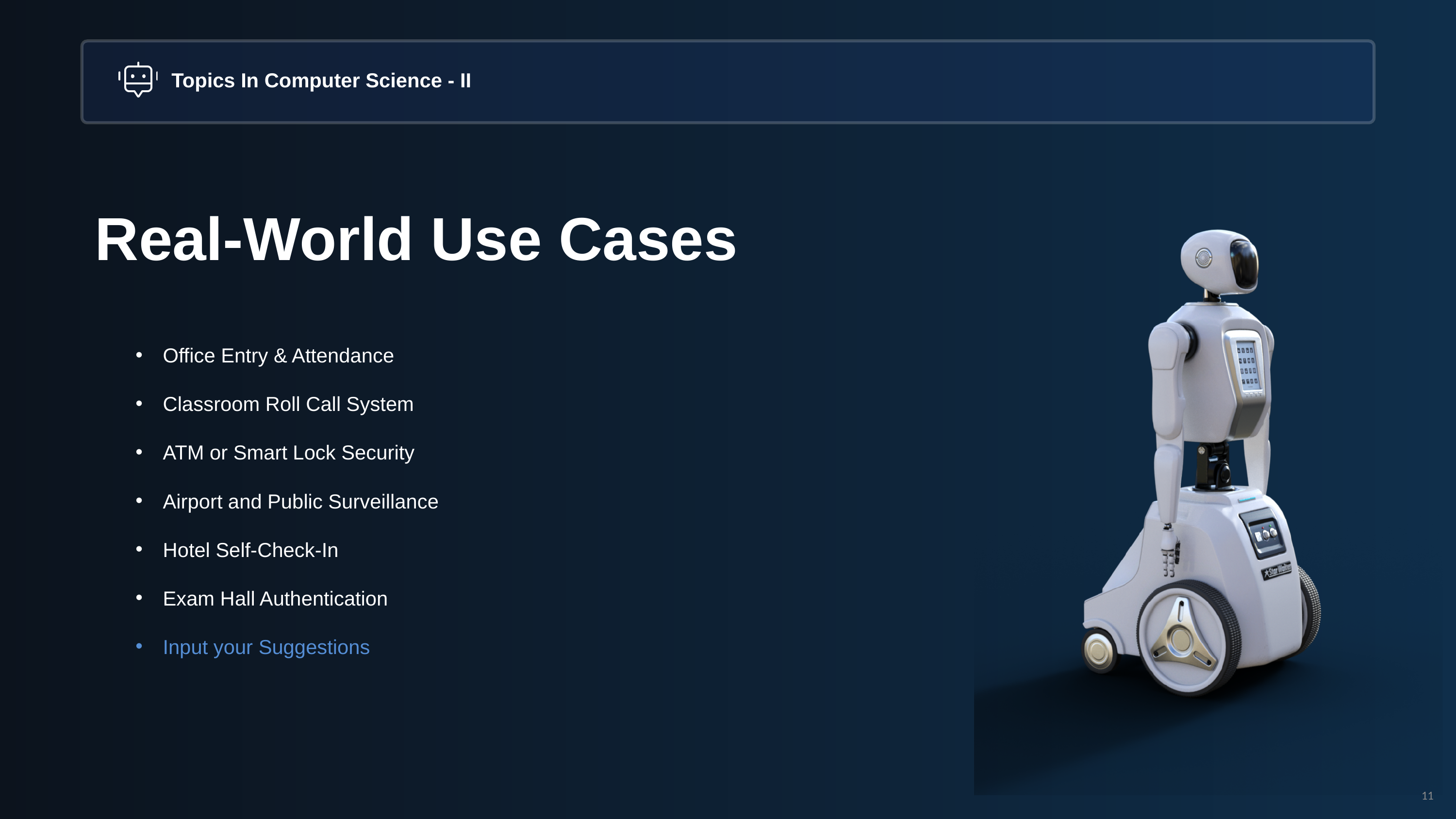

Topics In Computer Science - II
Real-World Use Cases

Office Entry & Attendance
Classroom Roll Call System
ATM or Smart Lock Security
Airport and Public Surveillance
Hotel Self-Check-In
Exam Hall Authentication
Input your Suggestions
11